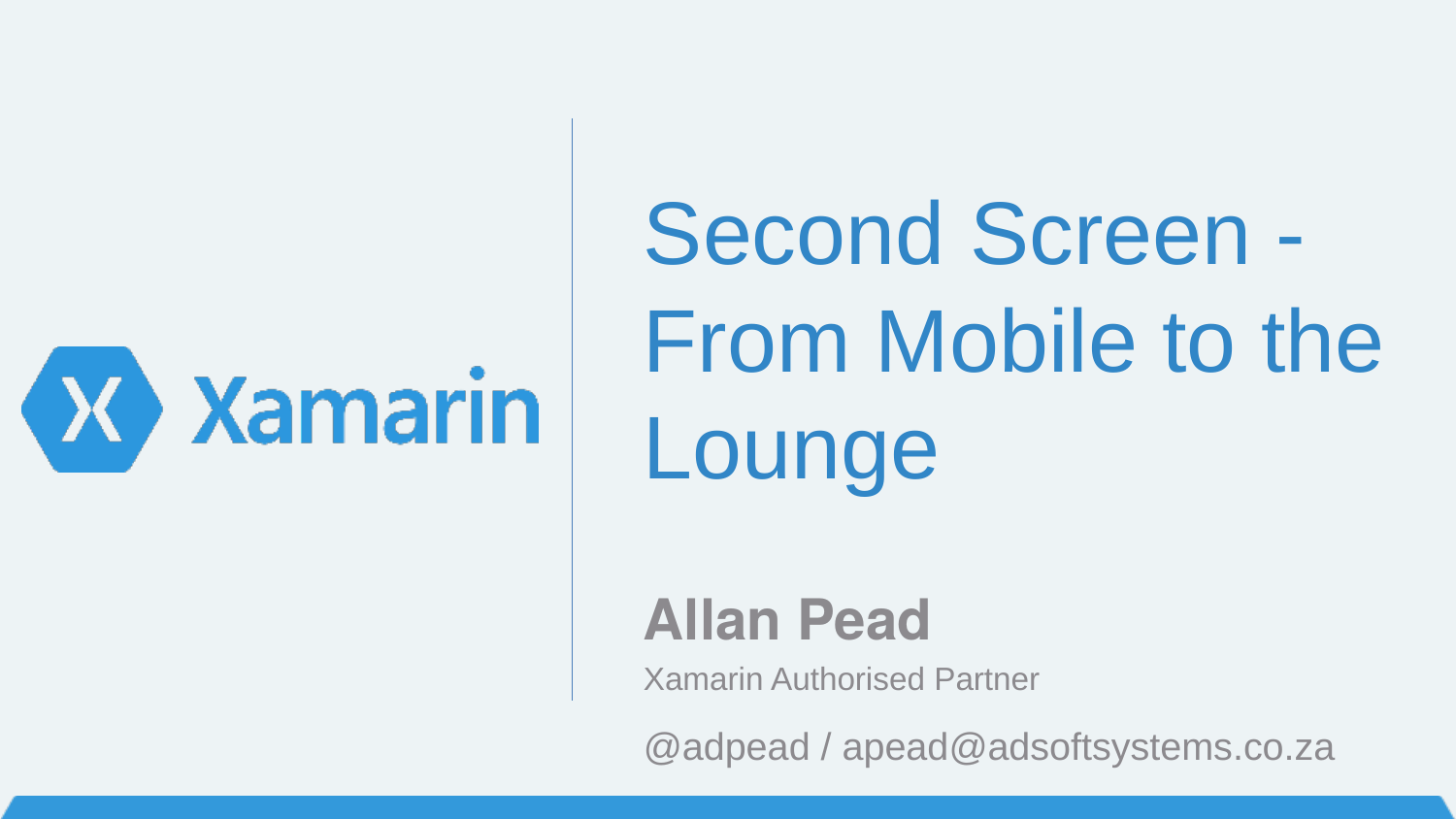

# Second Screen - From Mobile to the Lounge
Allan Pead
Xamarin Authorised Partner
@adpead / apead@adsoftsystems.co.za